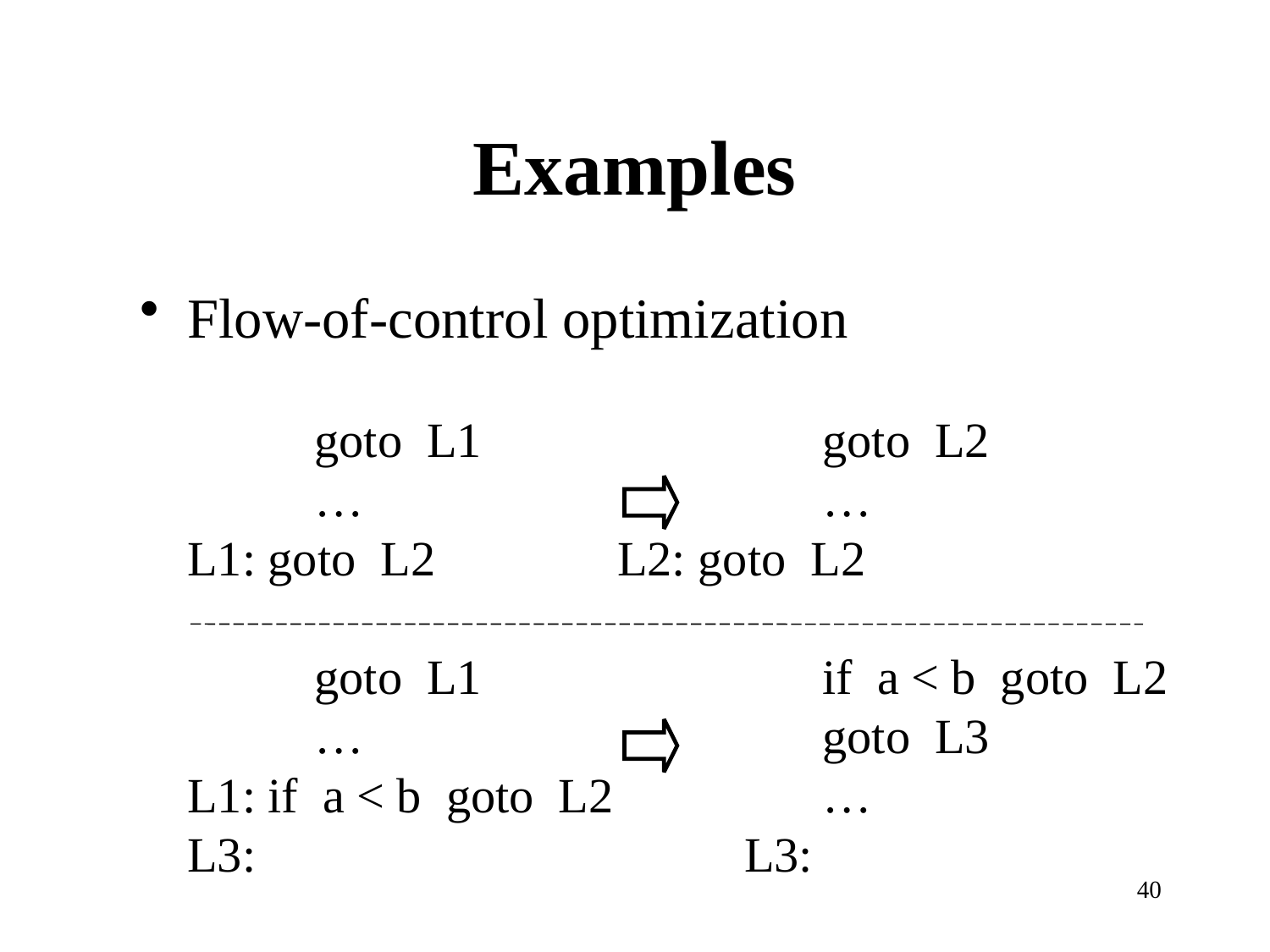

# Examples
Flow-of-control optimization
	goto  L1			goto  L2
	…				…
L1: goto  L2		    L2: goto  L2
	goto  L1			if  a < b  goto  L2
	…				goto  L3
L1: if  a < b  goto  L2		…
L3:				    L3:

40